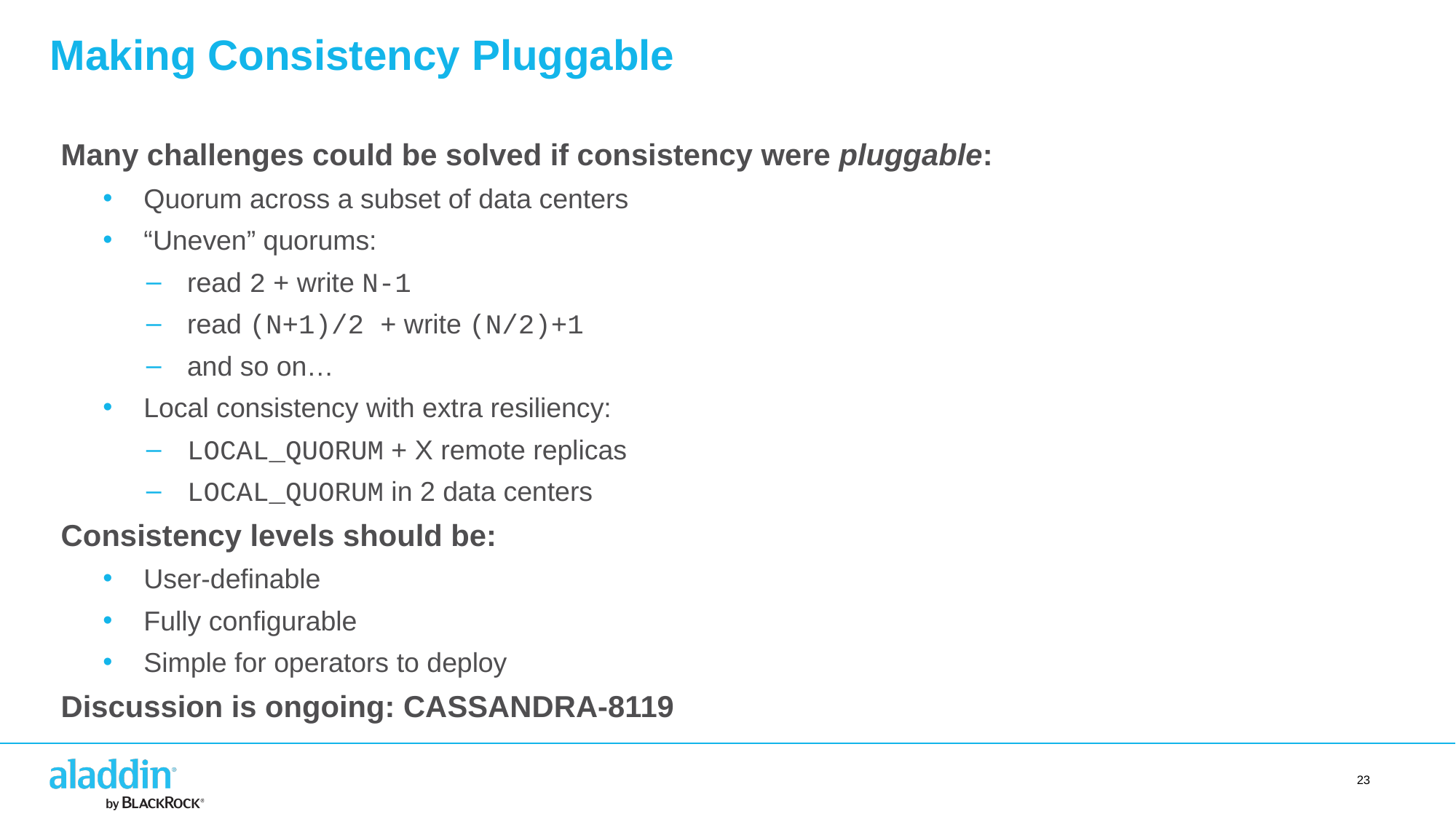

Making Consistency Pluggable
Many challenges could be solved if consistency were pluggable:
Quorum across a subset of data centers
“Uneven” quorums:
read 2 + write N-1
read (N+1)/2 + write (N/2)+1
and so on…
Local consistency with extra resiliency:
LOCAL_QUORUM + X remote replicas
LOCAL_QUORUM in 2 data centers
Consistency levels should be:
User-definable
Fully configurable
Simple for operators to deploy
Discussion is ongoing: CASSANDRA-8119
23